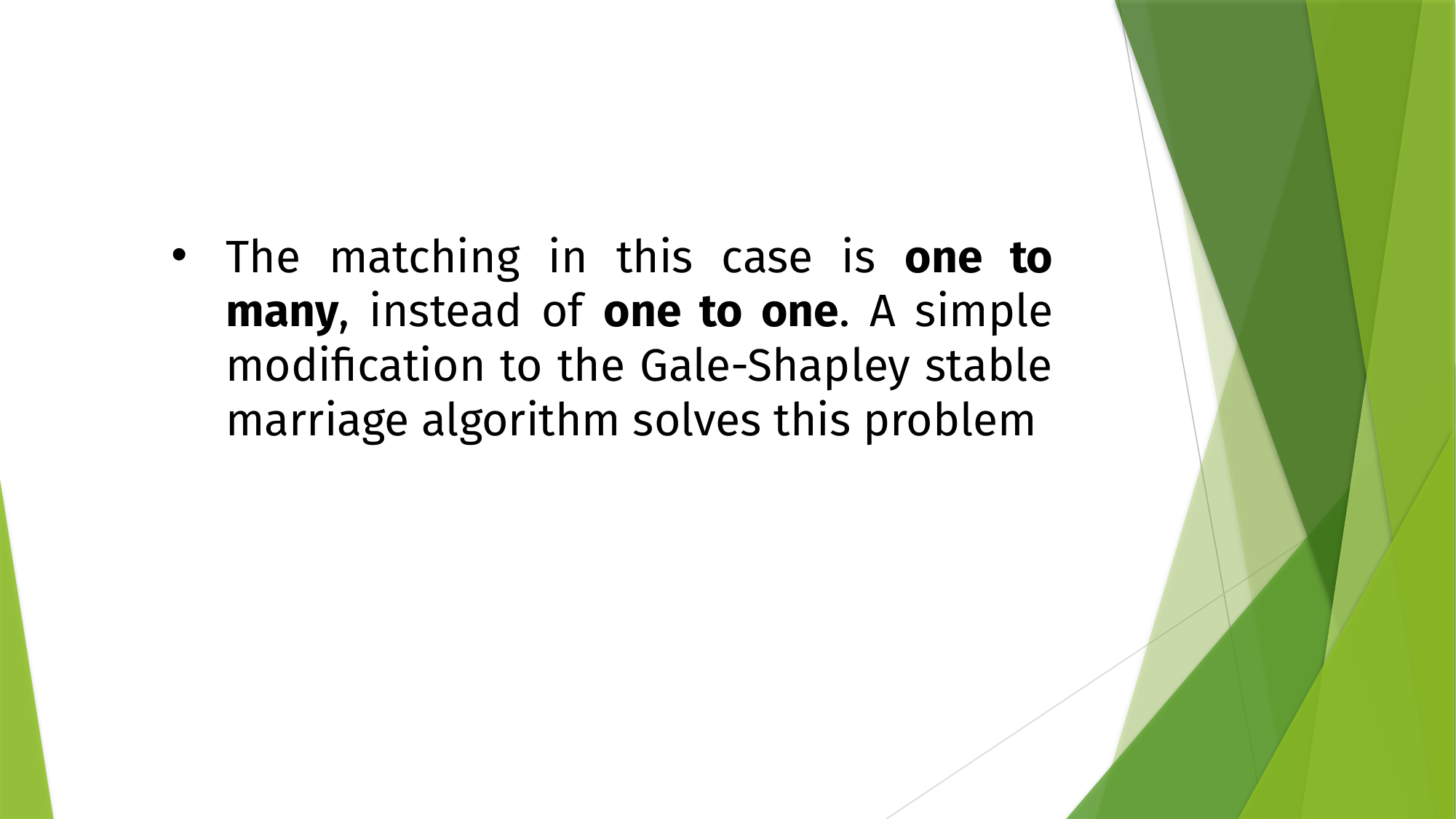

The matching in this case is one to many, instead of one to one. A simple modification to the Gale-Shapley stable marriage algorithm solves this problem